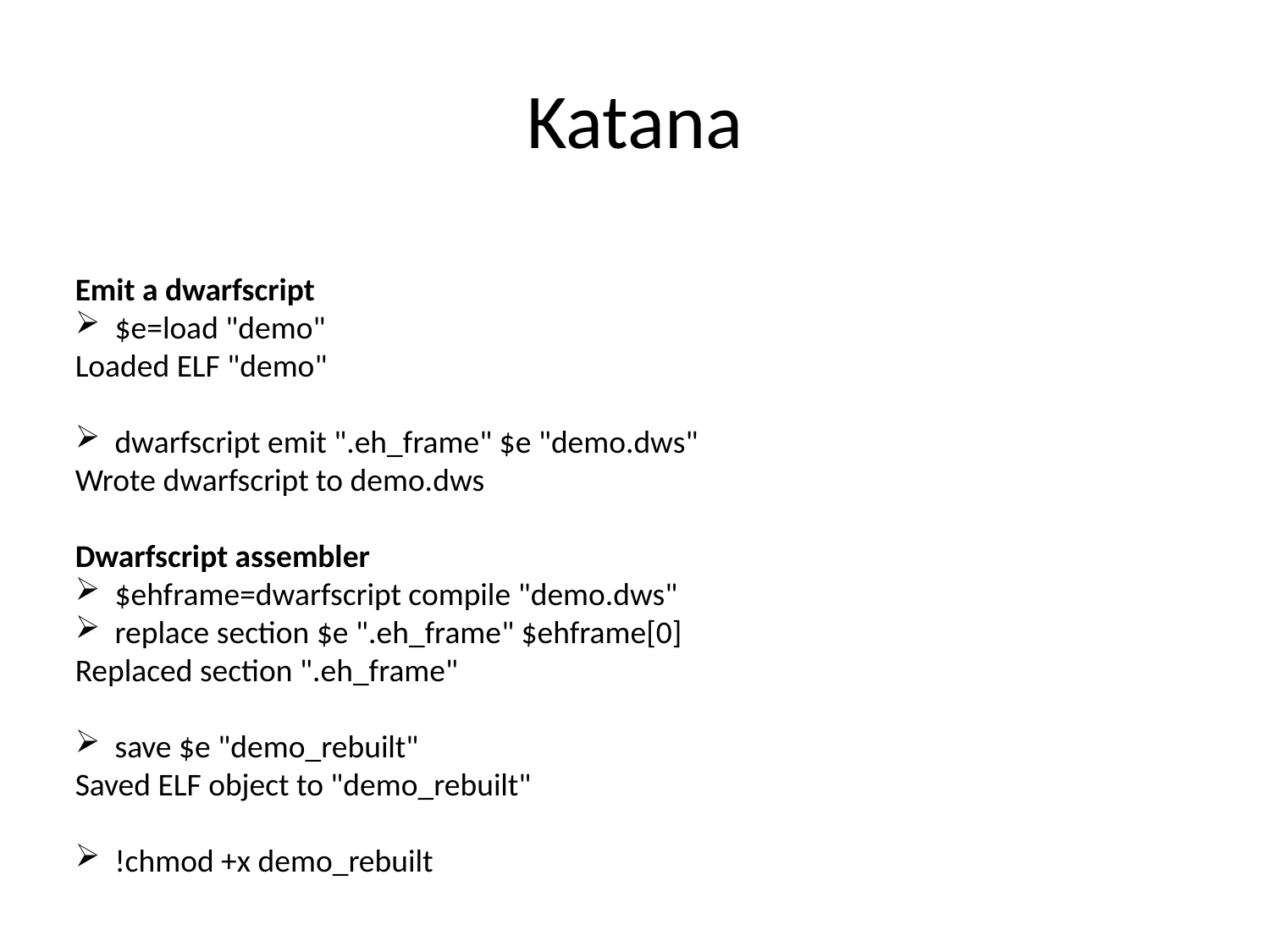

# Katana

Emit a dwarfscript
$e=load "demo"
Loaded ELF "demo"

dwarfscript emit ".eh_frame" $e "demo.dws"
Wrote dwarfscript to demo.dws

Dwarfscript assembler
$ehframe=dwarfscript compile "demo.dws"
replace section $e ".eh_frame" $ehframe[0]
Replaced section ".eh_frame"

save $e "demo_rebuilt"
Saved ELF object to "demo_rebuilt"

!chmod +x demo_rebuilt